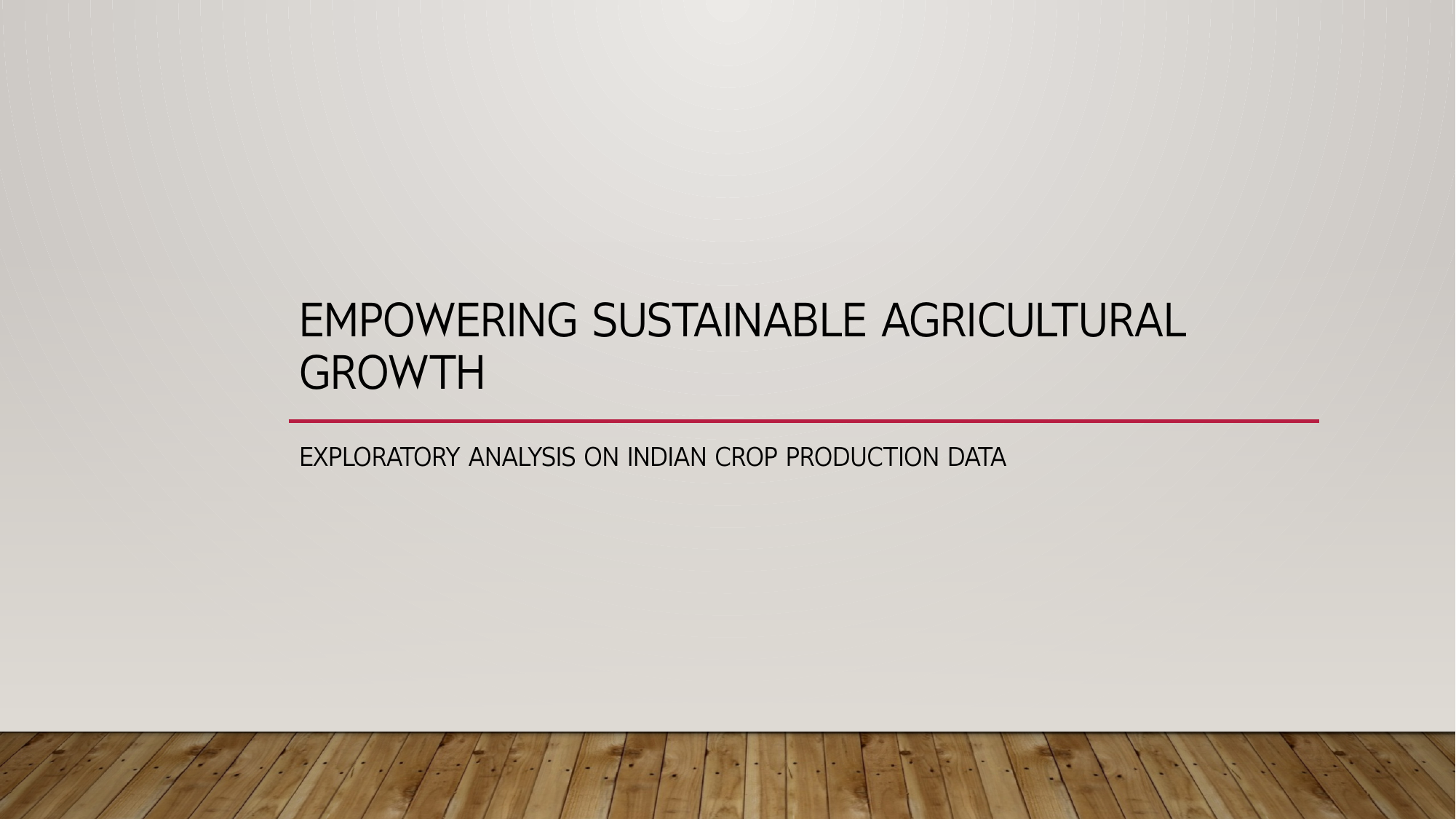

# Empowering Sustainable Agricultural Growth
Exploratory Analysis on Indian Crop Production Data